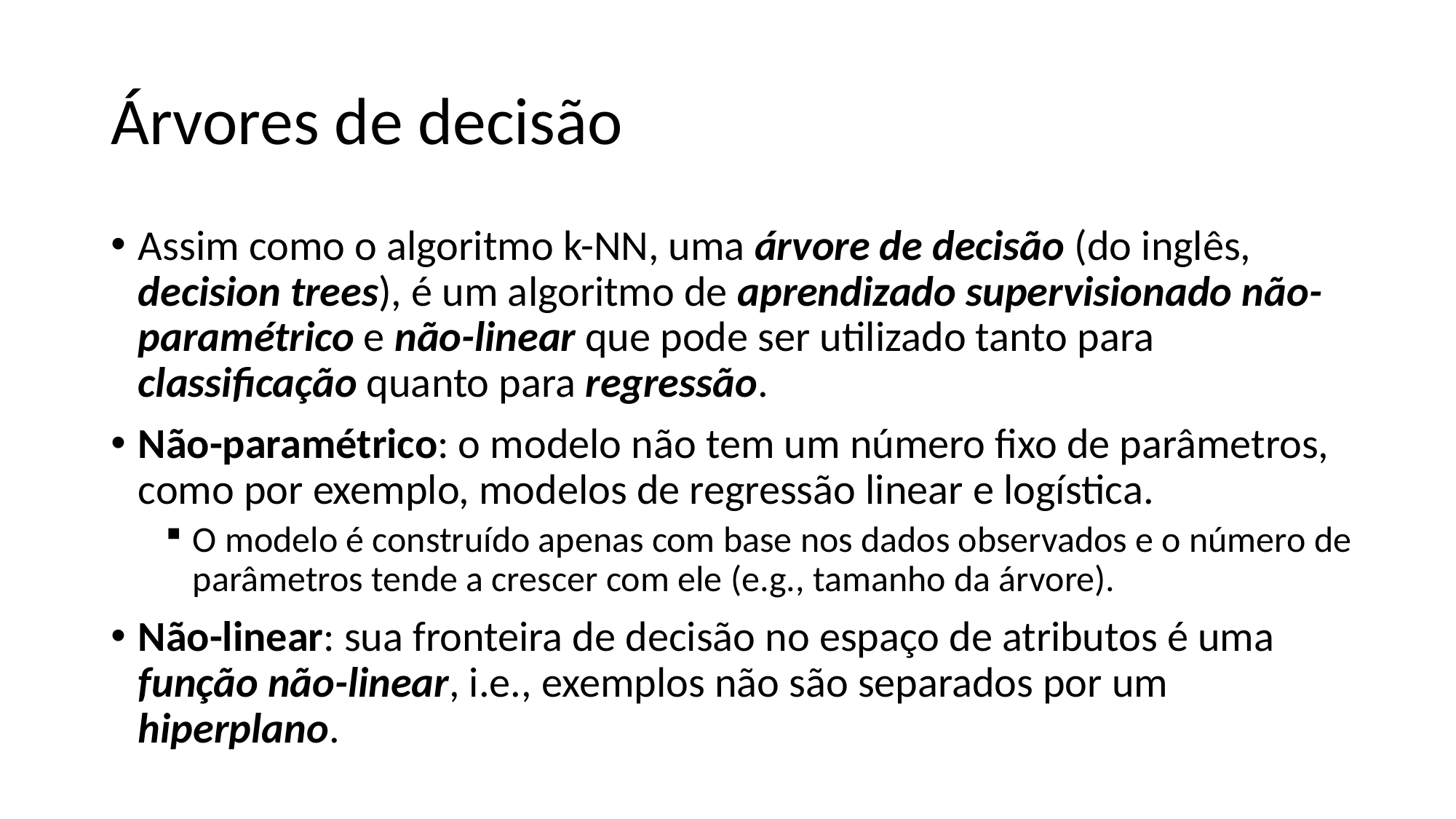

# Árvores de decisão
Assim como o algoritmo k-NN, uma árvore de decisão (do inglês, decision trees), é um algoritmo de aprendizado supervisionado não-paramétrico e não-linear que pode ser utilizado tanto para classificação quanto para regressão.
Não-paramétrico: o modelo não tem um número fixo de parâmetros, como por exemplo, modelos de regressão linear e logística.
O modelo é construído apenas com base nos dados observados e o número de parâmetros tende a crescer com ele (e.g., tamanho da árvore).
Não-linear: sua fronteira de decisão no espaço de atributos é uma função não-linear, i.e., exemplos não são separados por um hiperplano.